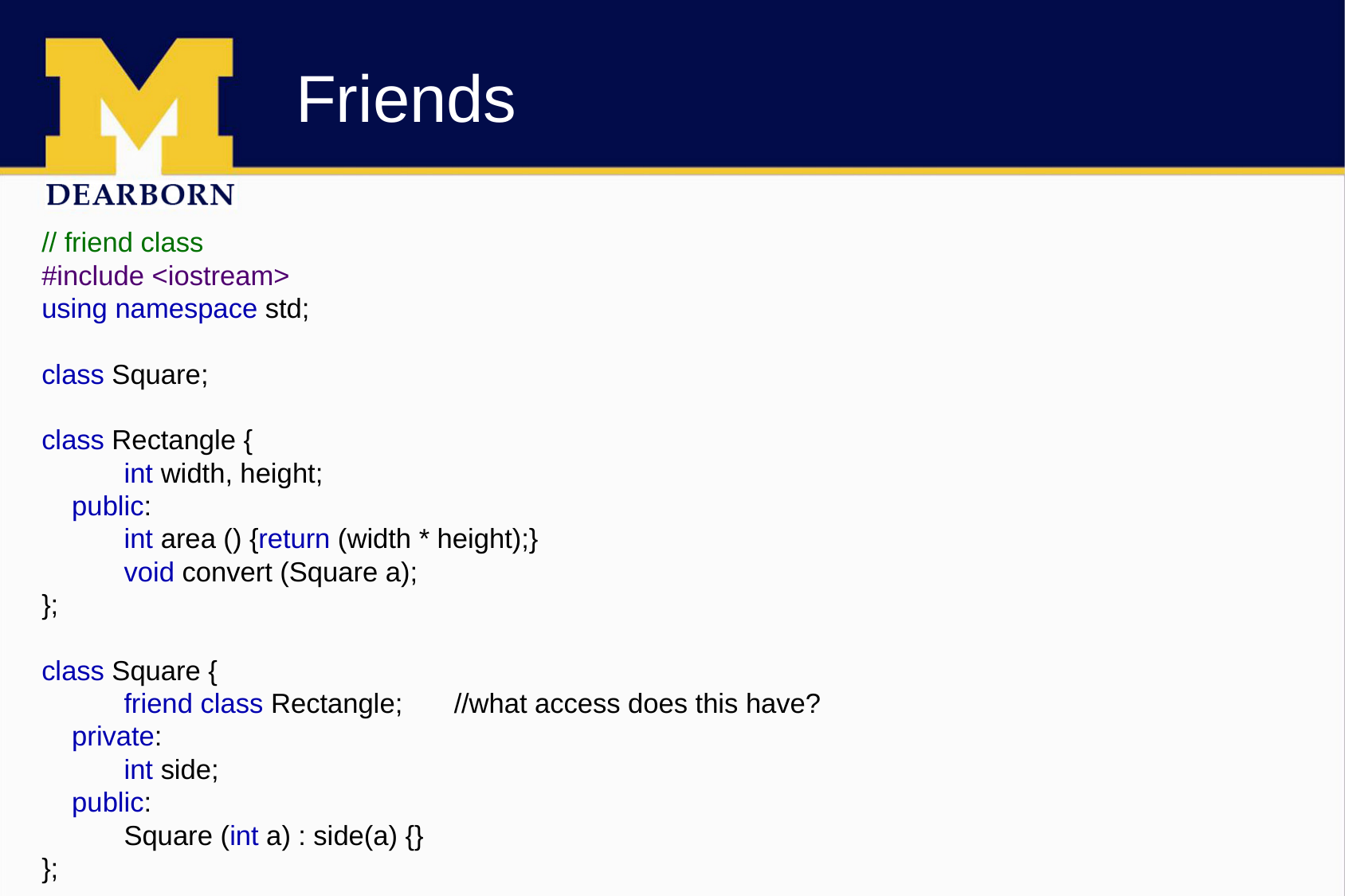

# Friends
// friend class
#include <iostream>
using namespace std;
class Square;
class Rectangle {
	int width, height;
    public:
	int area () {return (width * height);}
	void convert (Square a);
};
class Square {
	friend class Rectangle; 	//what access does this have?
    private:
	int side;
    public:
	Square (int a) : side(a) {}
};